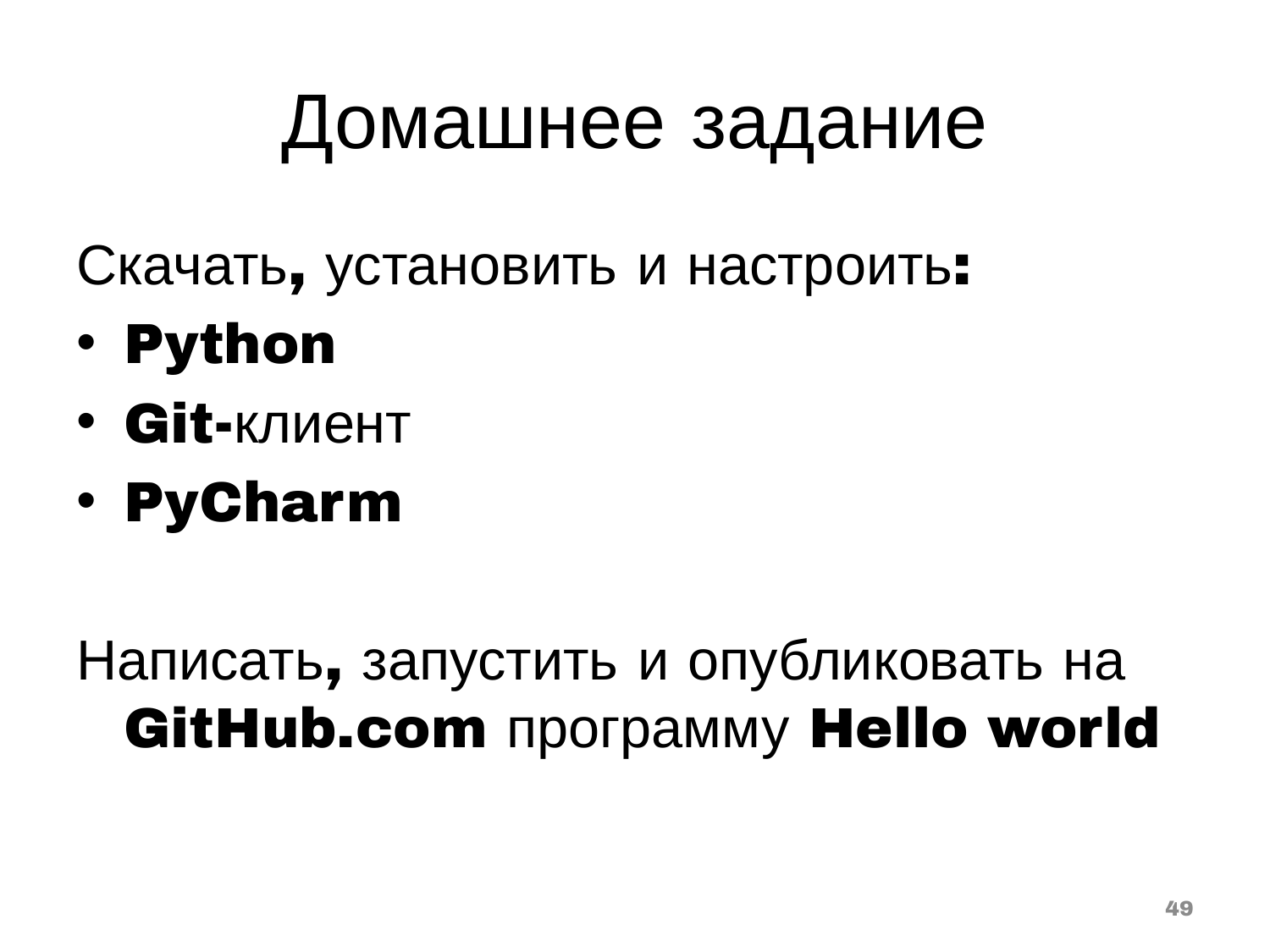

# Домашнее задание
Скачать, установить и настроить:
Python
Git-клиент
PyCharm

Написать, запустить и опубликовать на GitHub.com программу Hello world

49